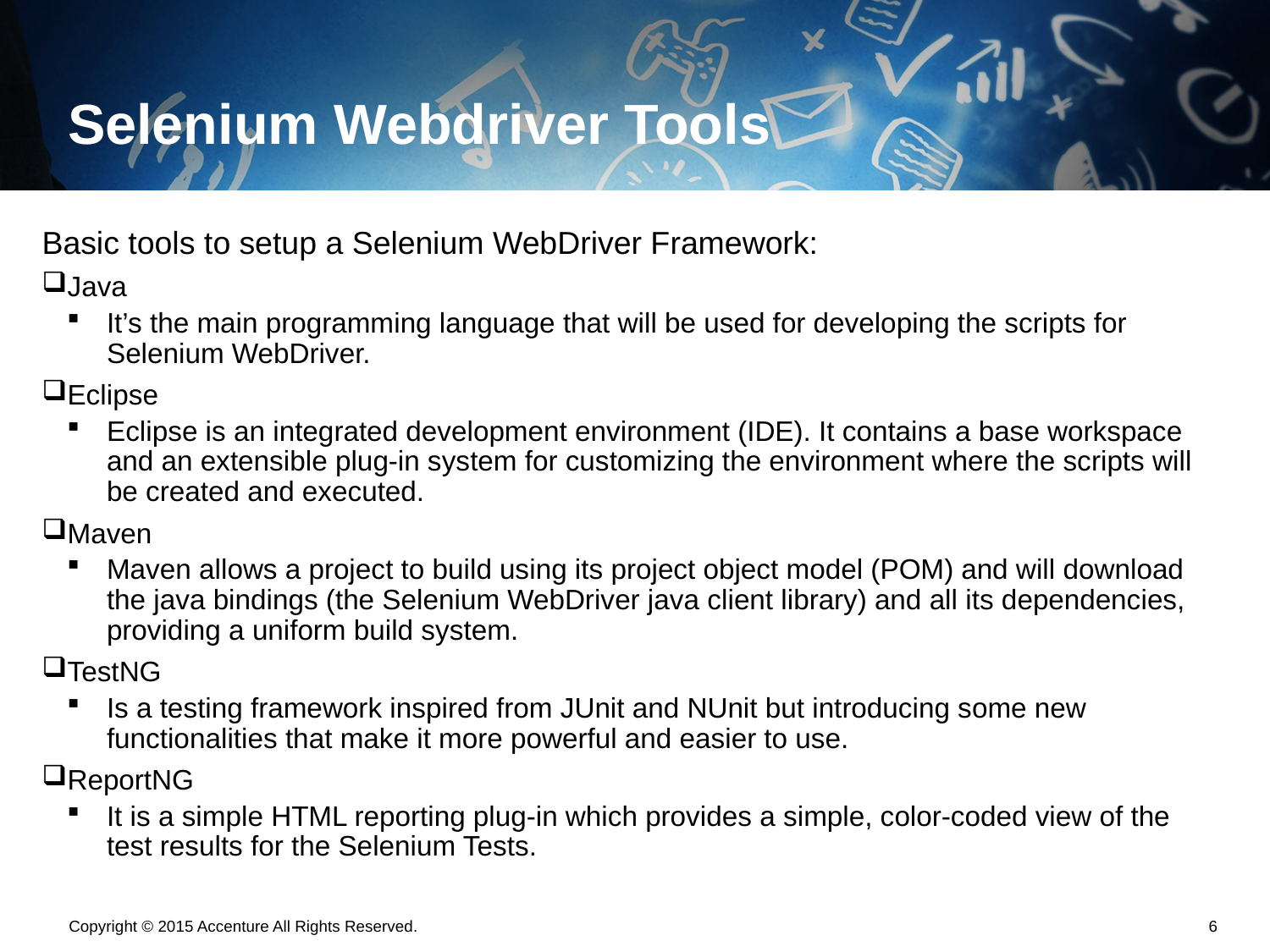

# Selenium Webdriver Tools
Basic tools to setup a Selenium WebDriver Framework:
Java
It’s the main programming language that will be used for developing the scripts for Selenium WebDriver.
Eclipse
Eclipse is an integrated development environment (IDE). It contains a base workspace and an extensible plug-in system for customizing the environment where the scripts will be created and executed.
Maven
Maven allows a project to build using its project object model (POM) and will download the java bindings (the Selenium WebDriver java client library) and all its dependencies, providing a uniform build system.
TestNG
Is a testing framework inspired from JUnit and NUnit but introducing some new functionalities that make it more powerful and easier to use.
ReportNG
It is a simple HTML reporting plug-in which provides a simple, color-coded view of the test results for the Selenium Tests.

Copyright © 2015 Accenture All Rights Reserved.
6